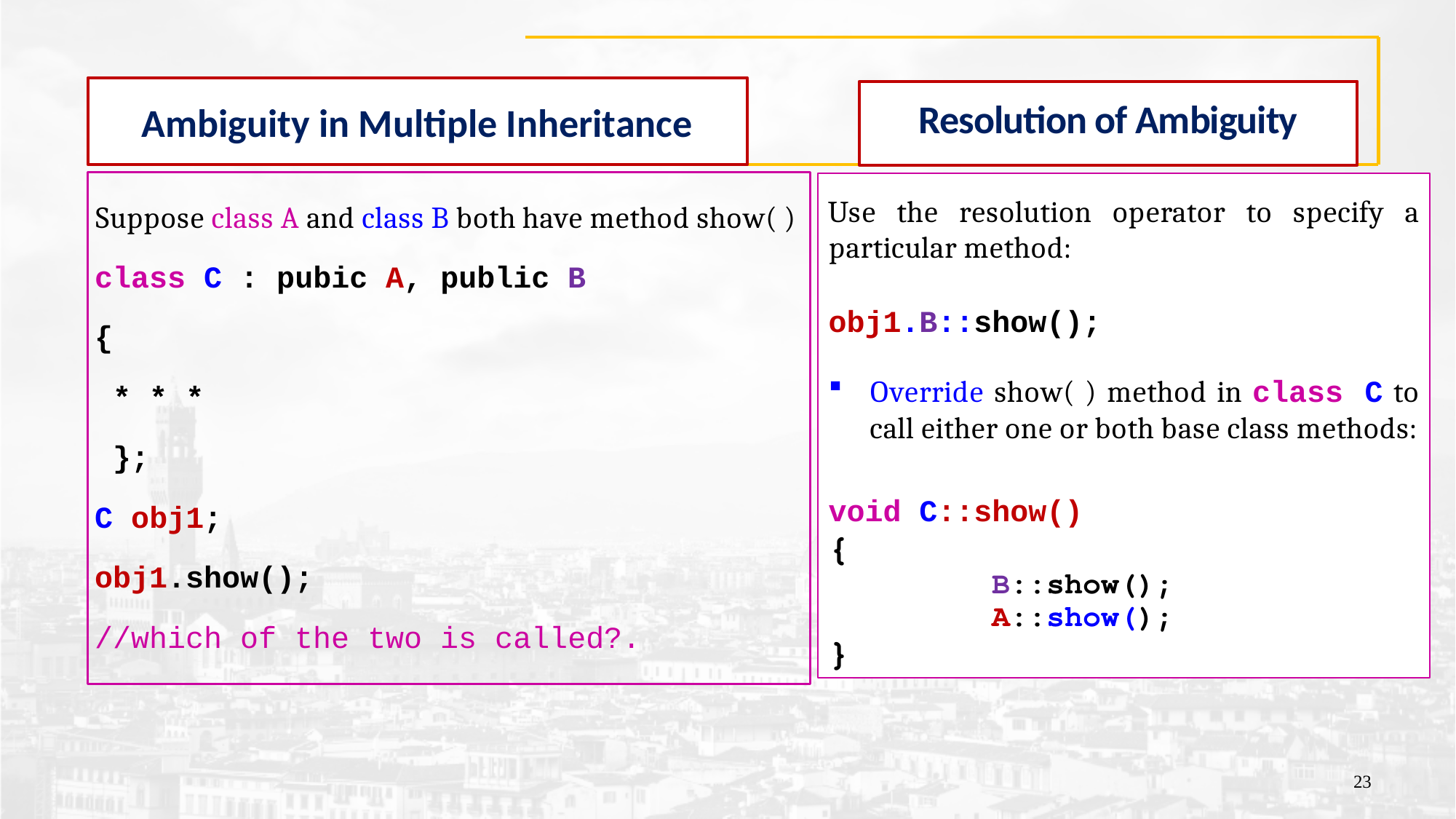

# Ambiguity in Multiple Inheritance
Resolution of Ambiguity

Suppose class A and class B both have method show( )
class C : pubic A, public B
{
 * * *
 };
C obj1;
obj1.show();
//which of the two is called?.

Use the resolution operator to specify a particular method:

obj1.B::show();

Override show( ) method in class C to call either one or both base class methods:

void C::show()
{
	B::show();
	A::show();
}
23